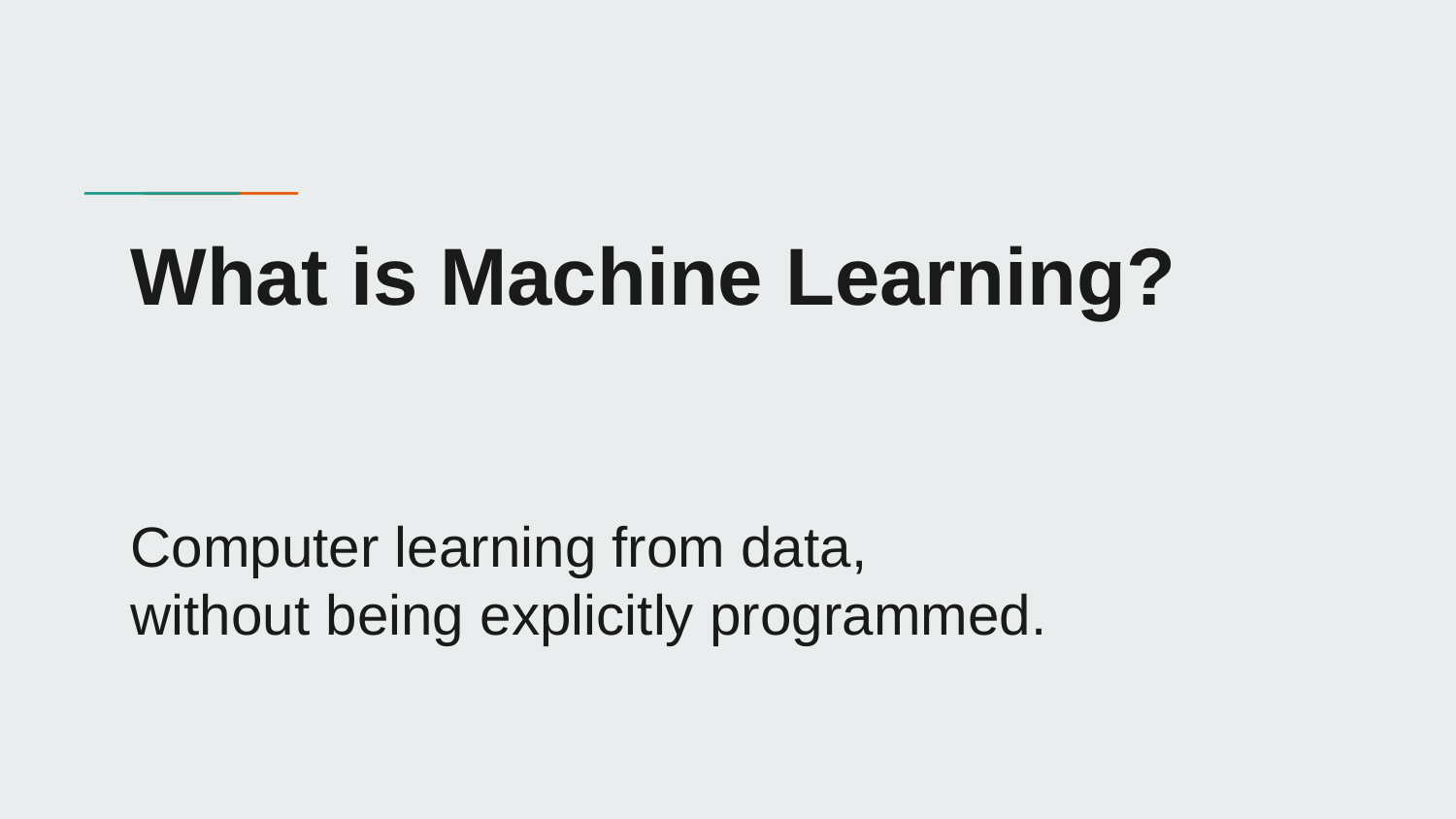

# What is Machine Learning? Computer learning from data, without being explicitly programmed.